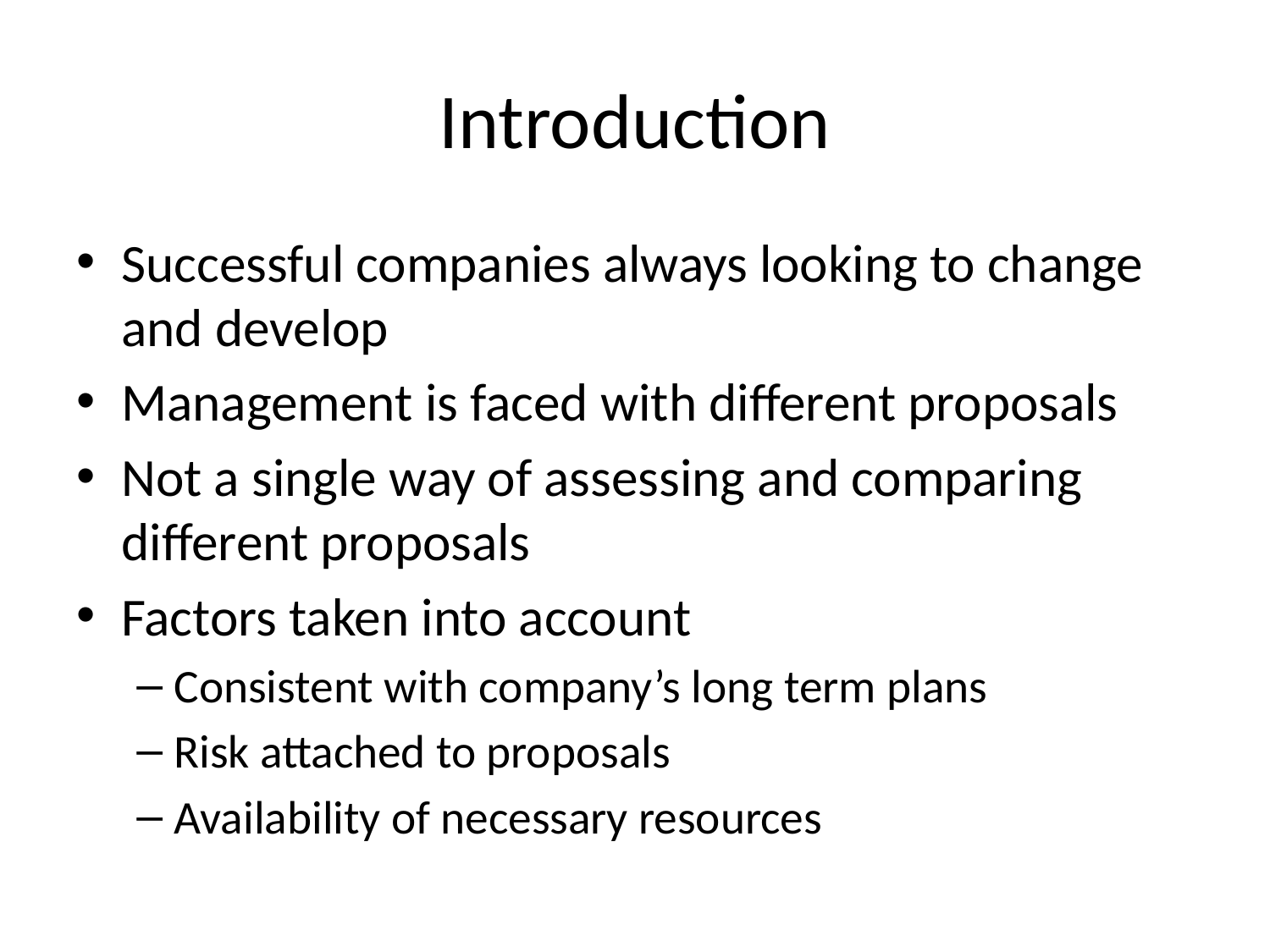

# Introduction
Successful companies always looking to change and develop
Management is faced with different proposals
Not a single way of assessing and comparing different proposals
Factors taken into account
Consistent with company’s long term plans
Risk attached to proposals
Availability of necessary resources